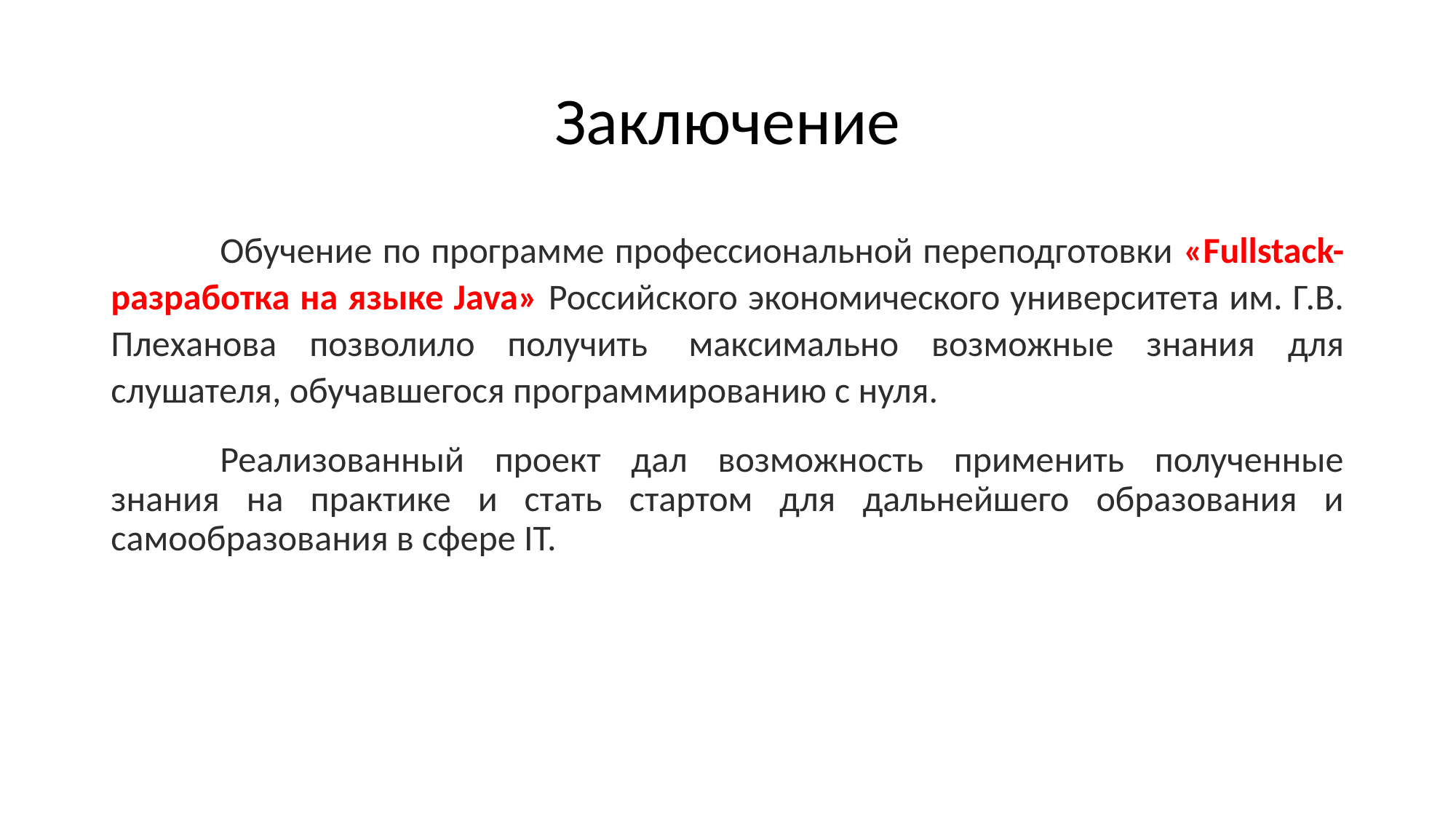

# Заключение
	Обучение по программе профессиональной переподготовки «Fullstack-разработка на языке Java» Российского экономического университета им. Г.В. Плеханова позволило получить  максимально возможные знания для слушателя, обучавшегося программированию с нуля.
	Реализованный проект дал возможность применить полученные знания на практике и стать стартом для дальнейшего образования и самообразования в сфере IT.